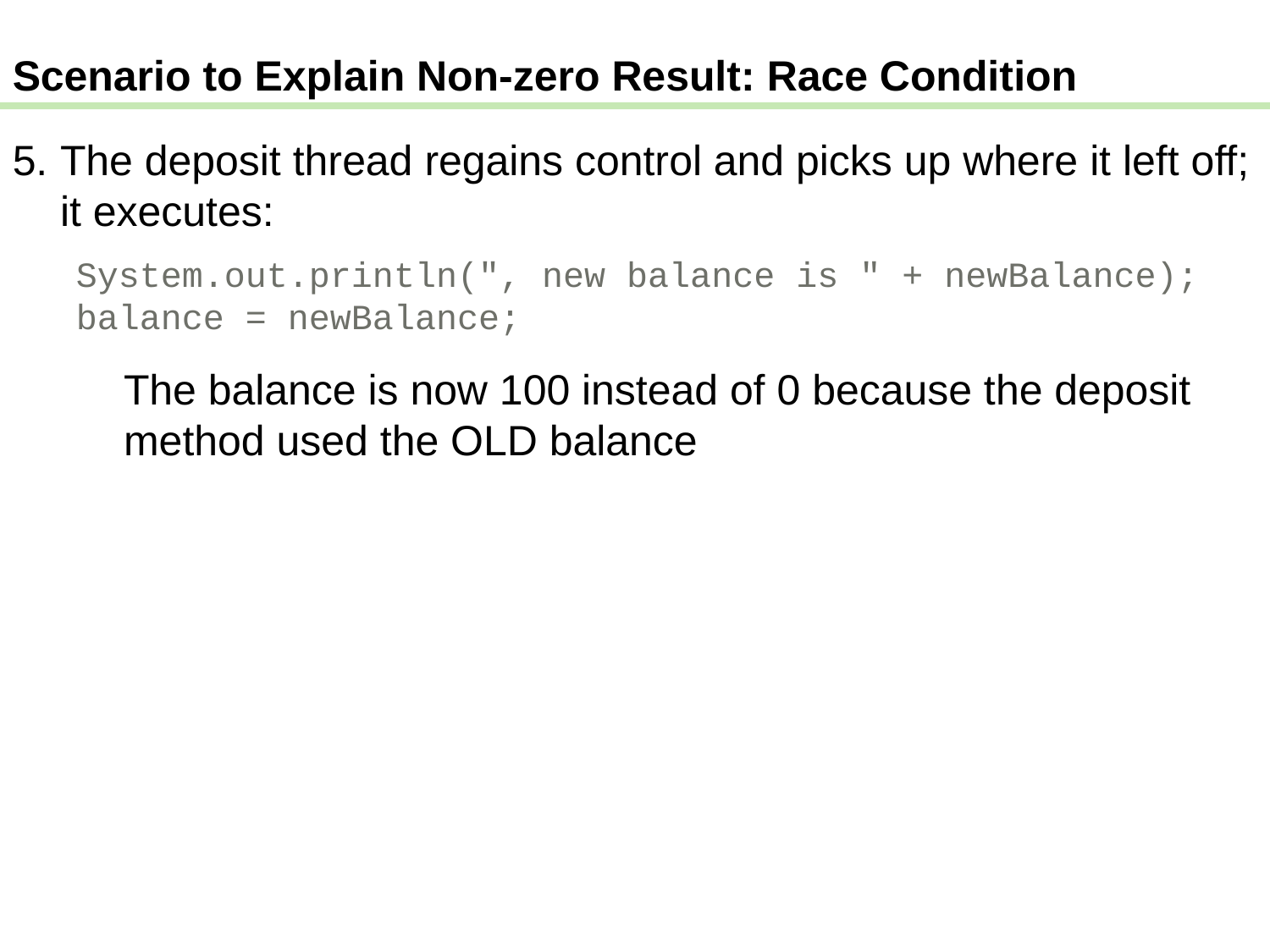

Scenario to Explain Non-zero Result: Race Condition
The deposit thread regains control and picks up where it left off; it executes:
System.out.println(", new balance is " + newBalance);
balance = newBalance;
The balance is now 100 instead of 0 because the deposit method used the OLD balance